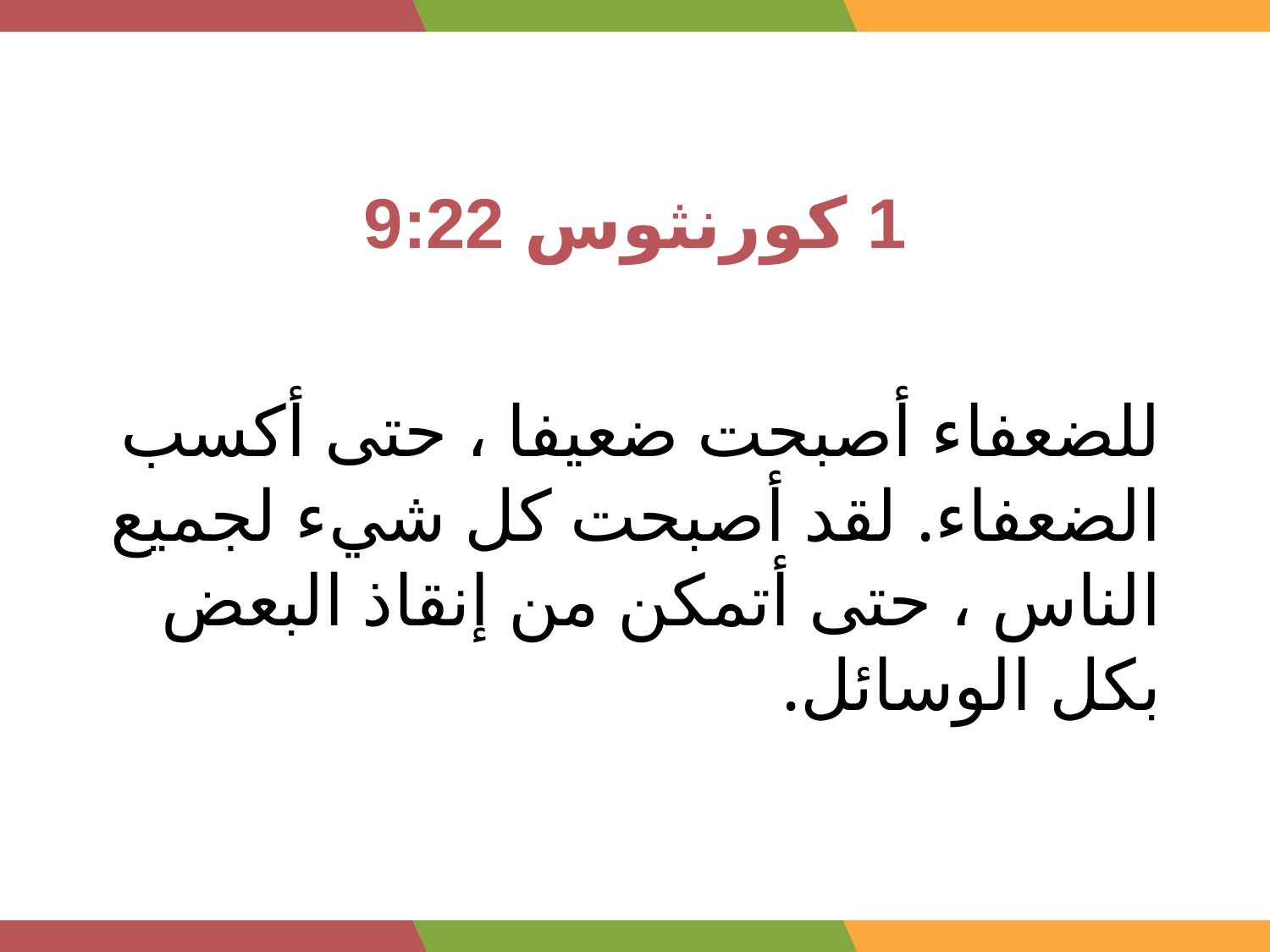

1 كورنثوس 9:22
للضعفاء أصبحت ضعيفا ، حتى أكسب الضعفاء. لقد أصبحت كل شيء لجميع الناس ، حتى أتمكن من إنقاذ البعض بكل الوسائل.